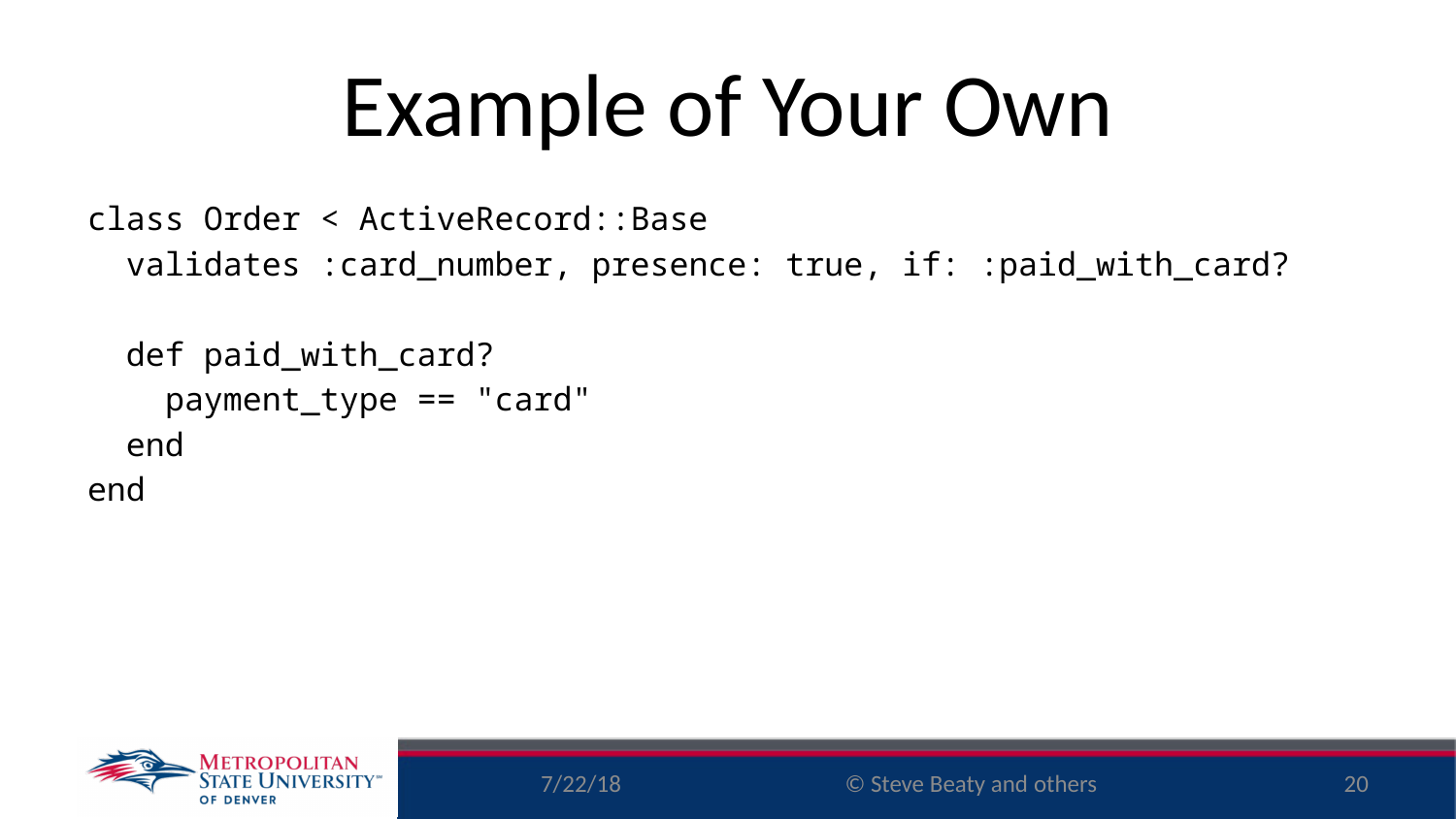

# Example of Your Own
class Order < ActiveRecord::Base
  validates :card_number, presence: true, if: :paid_with_card?

  def paid_with_card?
    payment_type == "card"
  end
end
7/22/18
20
© Steve Beaty and others